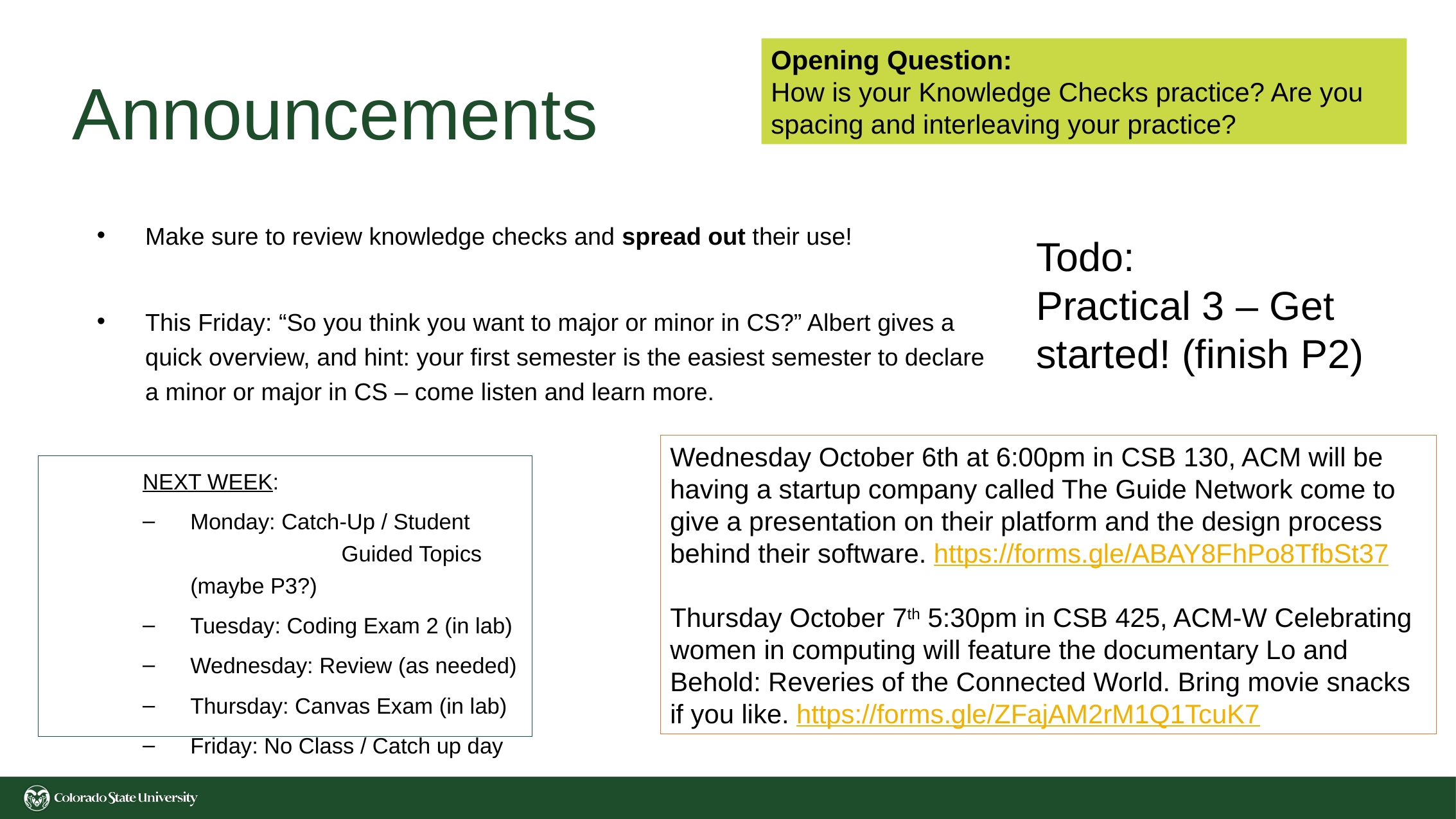

Opening Question:
How is your Knowledge Checks practice? Are you spacing and interleaving your practice?
# Announcements

Make sure to review knowledge checks and spread out their use!

This Friday: “So you think you want to major or minor in CS?” Albert gives a quick overview, and hint: your first semester is the easiest semester to declare a minor or major in CS – come listen and learn more.
Todo:
Practical 3 – Get started! (finish P2)

Wednesday October 6th at 6:00pm in CSB 130, ACM will be having a startup company called The Guide Network come to give a presentation on their platform and the design process behind their software. https://forms.gle/ABAY8FhPo8TfbSt37

Thursday October 7th 5:30pm in CSB 425, ACM-W Celebrating women in computing will feature the documentary Lo and Behold: Reveries of the Connected World. Bring movie snacks if you like. https://forms.gle/ZFajAM2rM1Q1TcuK7
NEXT WEEK:
Monday: Catch-Up / Student 		         Guided Topics (maybe P3?)
Tuesday: Coding Exam 2 (in lab)
Wednesday: Review (as needed)
Thursday: Canvas Exam (in lab)
Friday: No Class / Catch up day